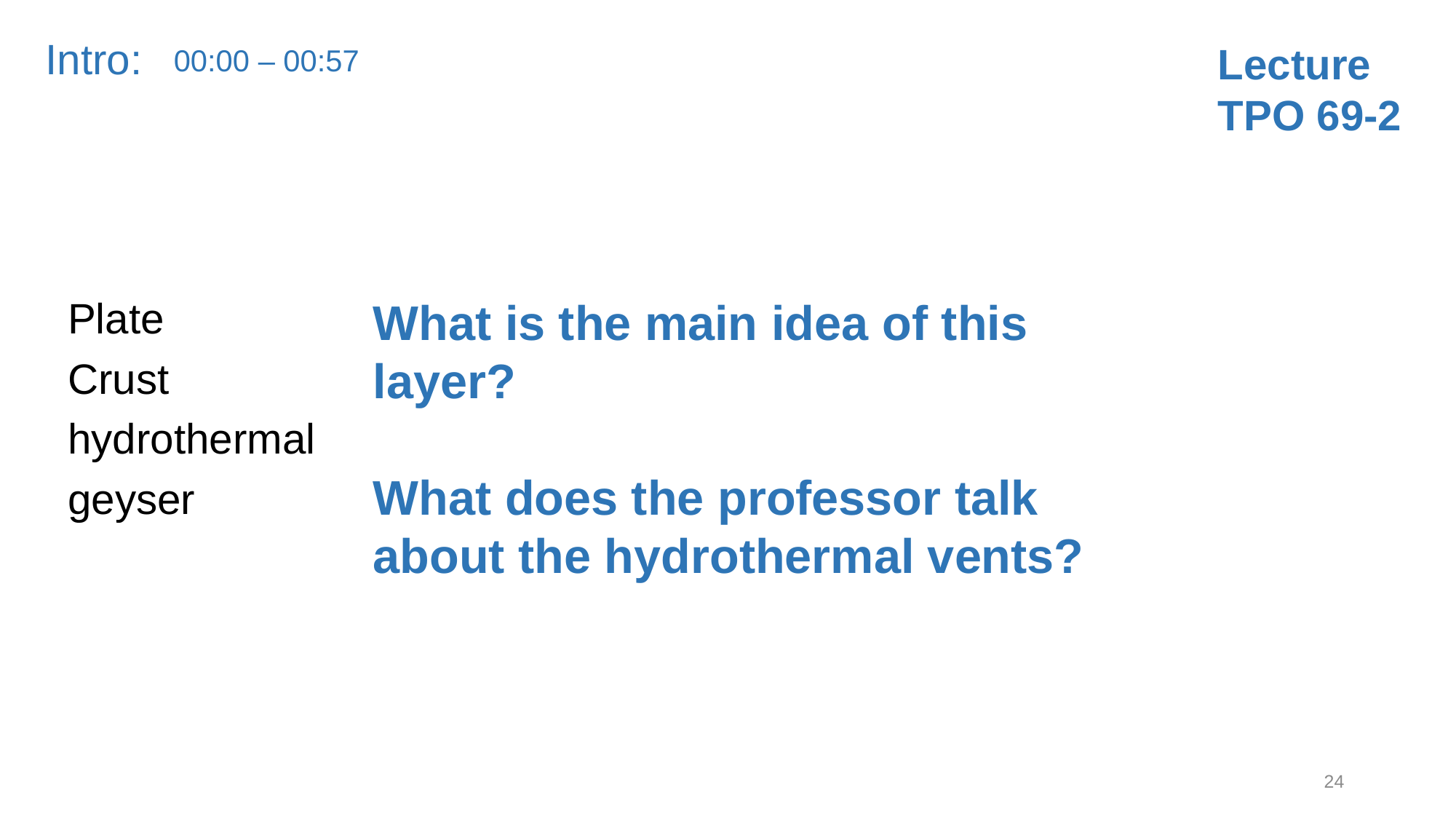

Intro:
Lecture
TPO 69-2
00:00 – 00:57
Plate
Crust
hydrothermal
geyser
What is the main idea of this layer?

What does the professor talk about the hydrothermal vents?
24